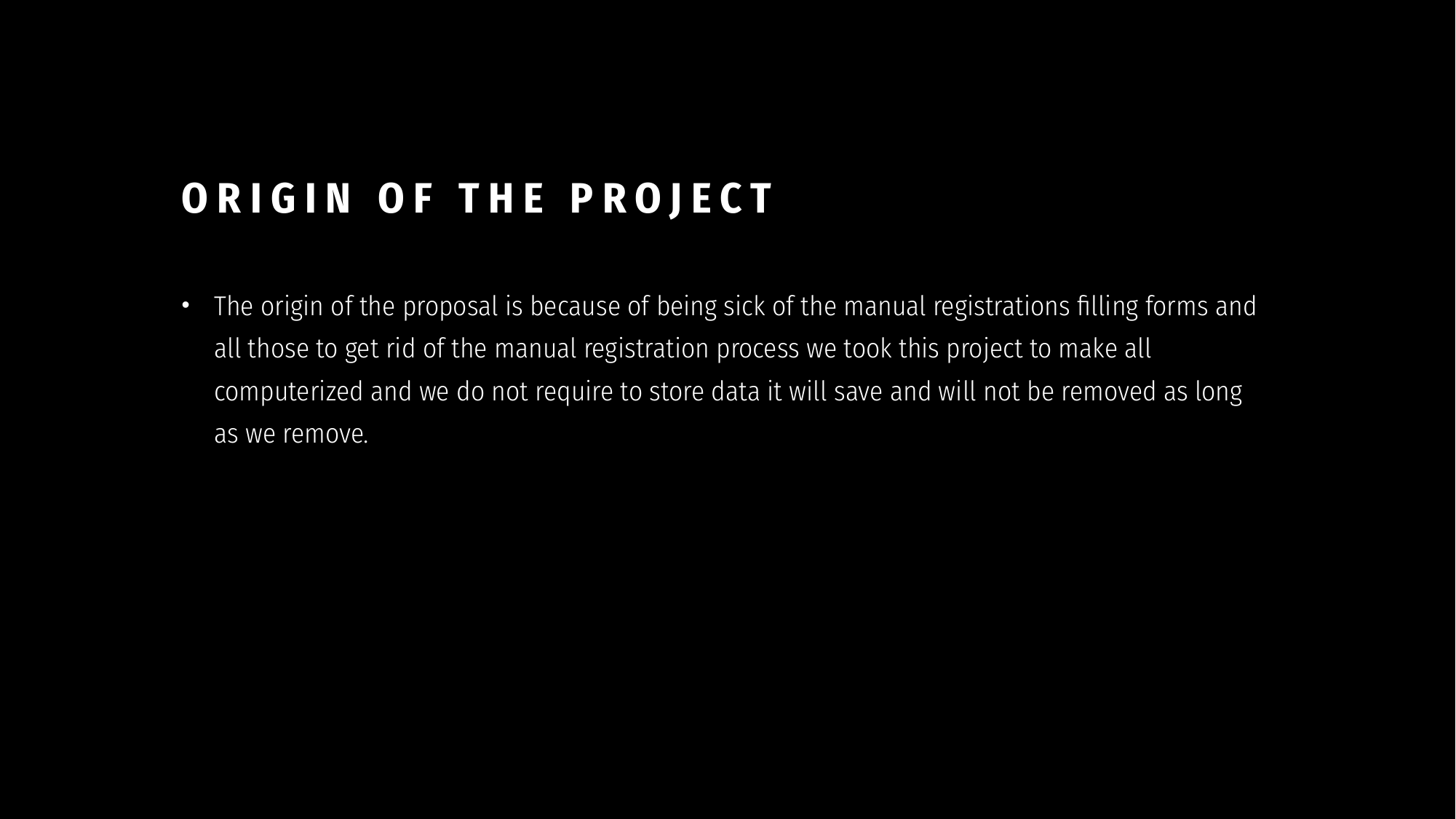

# Origin of the Project
The origin of the proposal is because of being sick of the manual registrations filling forms and all those to get rid of the manual registration process we took this project to make all computerized and we do not require to store data it will save and will not be removed as long as we remove.